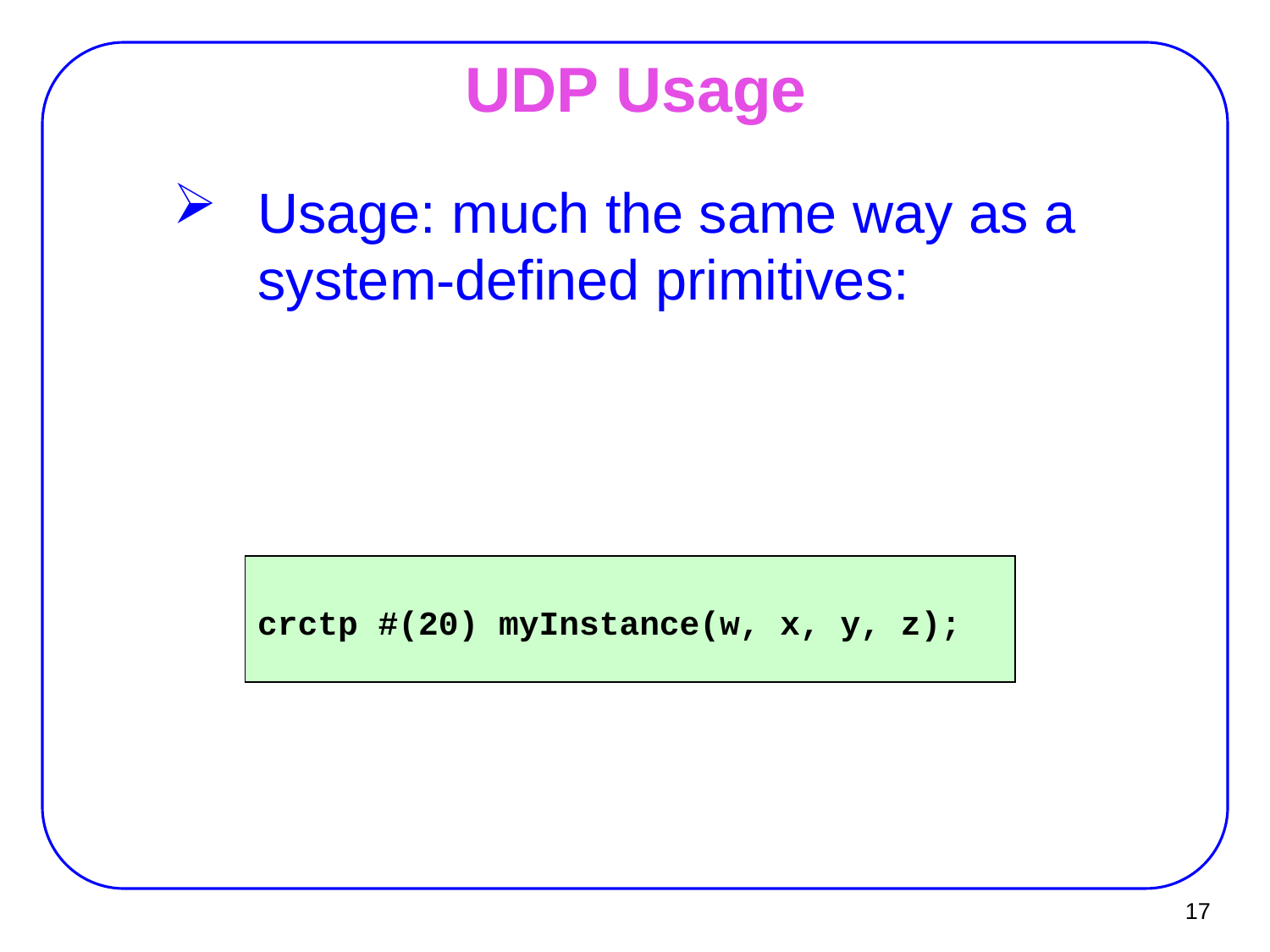

# UDP Usage
Usage: much the same way as a system-defined primitives:

crctp #(20) myInstance(w, x, y, z);

17